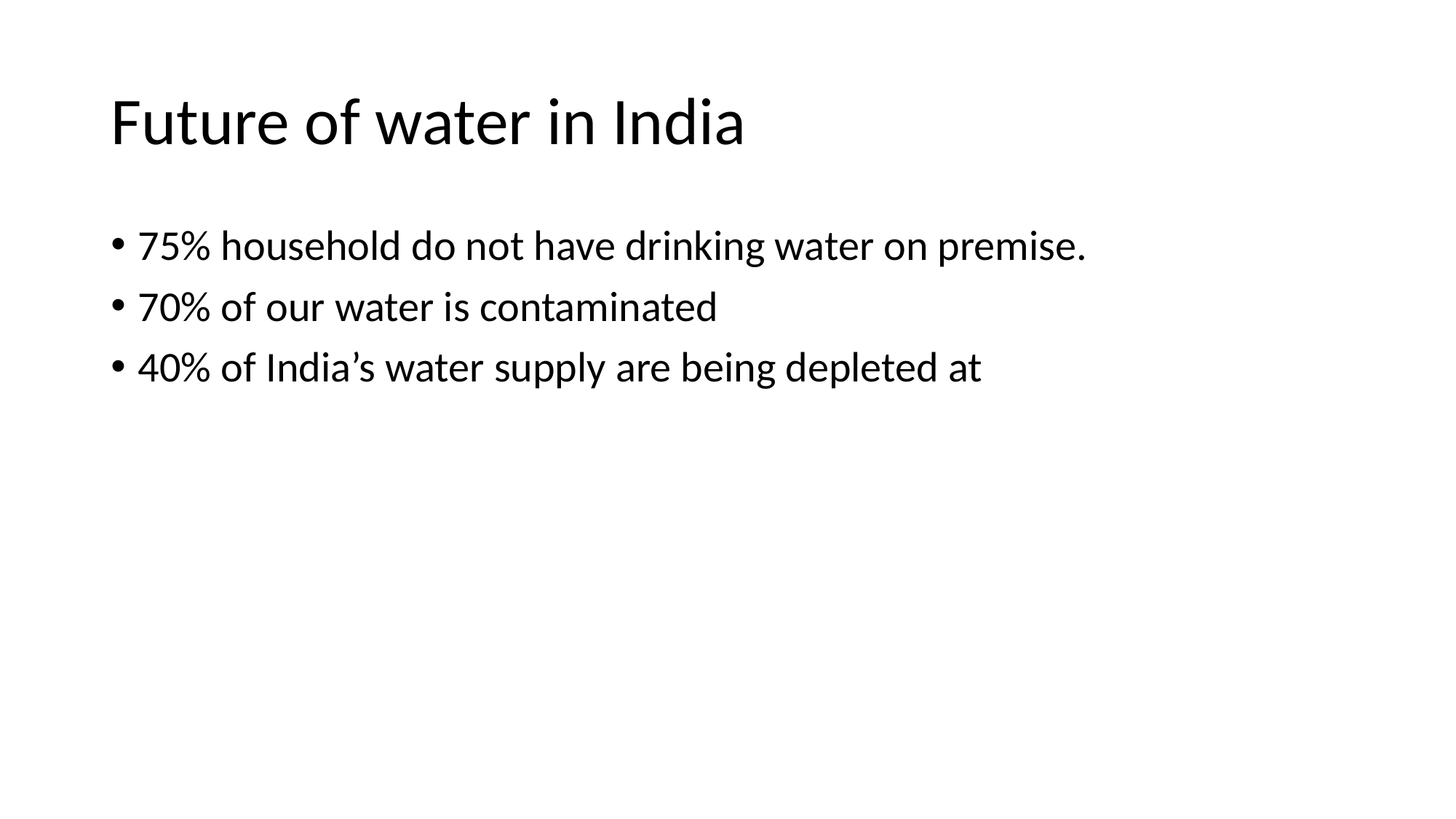

# Future of water in India
75% household do not have drinking water on premise.
70% of our water is contaminated
40% of India’s water supply are being depleted at